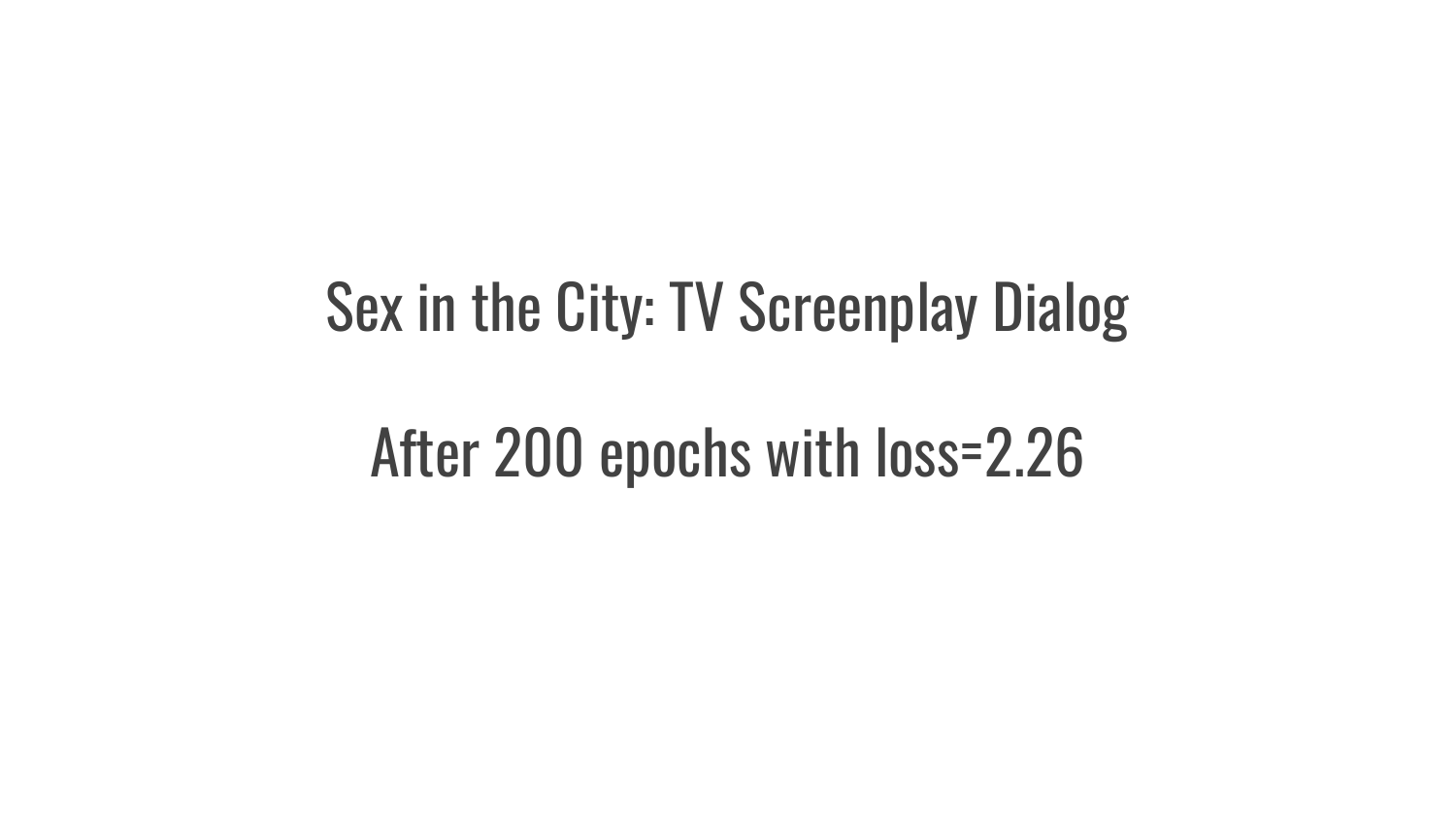

# Sex in the City: TV Screenplay Dialog

After 200 epochs with loss=2.26